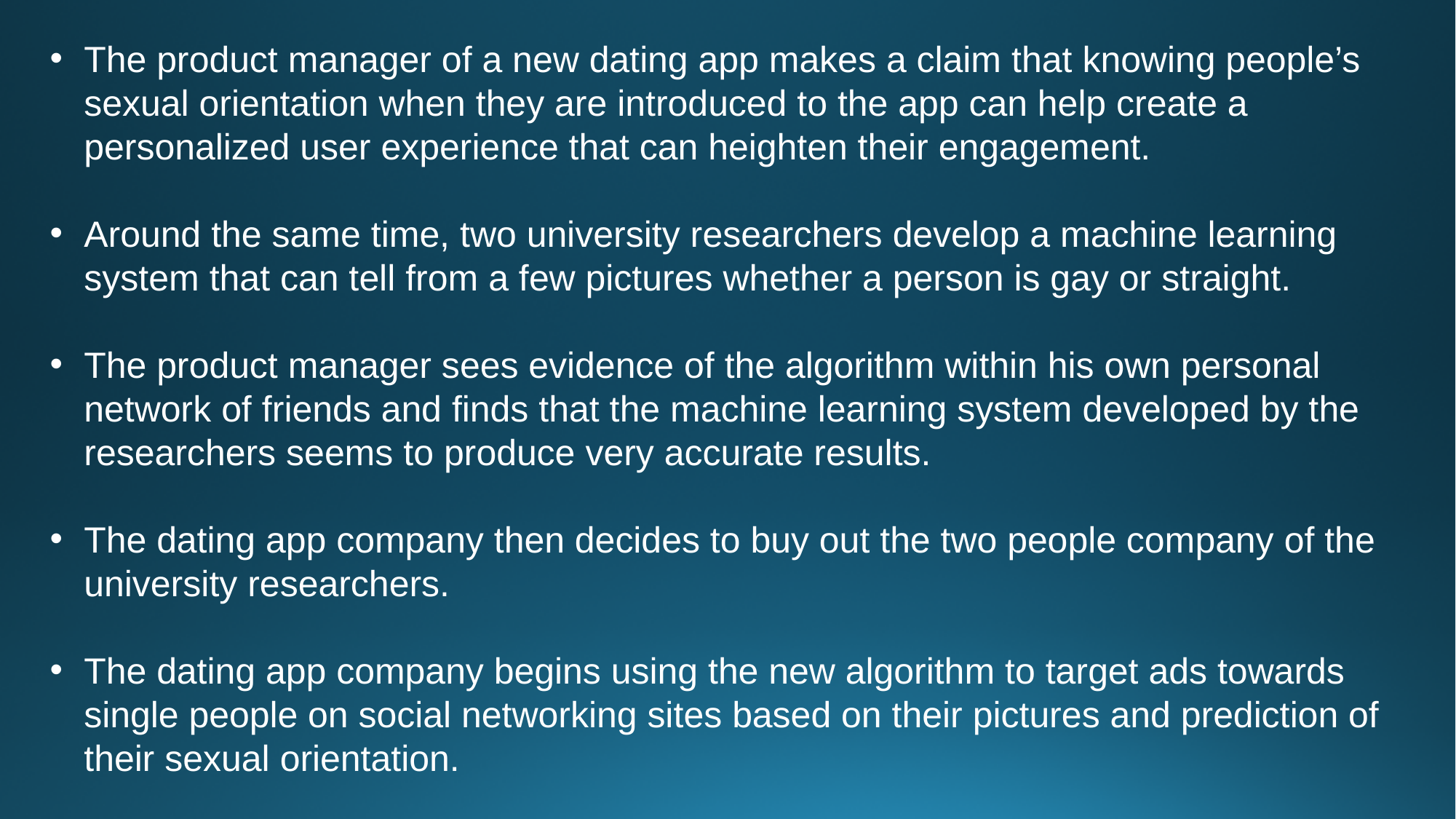

The product manager of a new dating app makes a claim that knowing people’s sexual orientation when they are introduced to the app can help create a personalized user experience that can heighten their engagement.

Around the same time, two university researchers develop a machine learning system that can tell from a few pictures whether a person is gay or straight.

The product manager sees evidence of the algorithm within his own personal network of friends and finds that the machine learning system developed by the researchers seems to produce very accurate results.

The dating app company then decides to buy out the two people company of the university researchers.

The dating app company begins using the new algorithm to target ads towards single people on social networking sites based on their pictures and prediction of their sexual orientation.